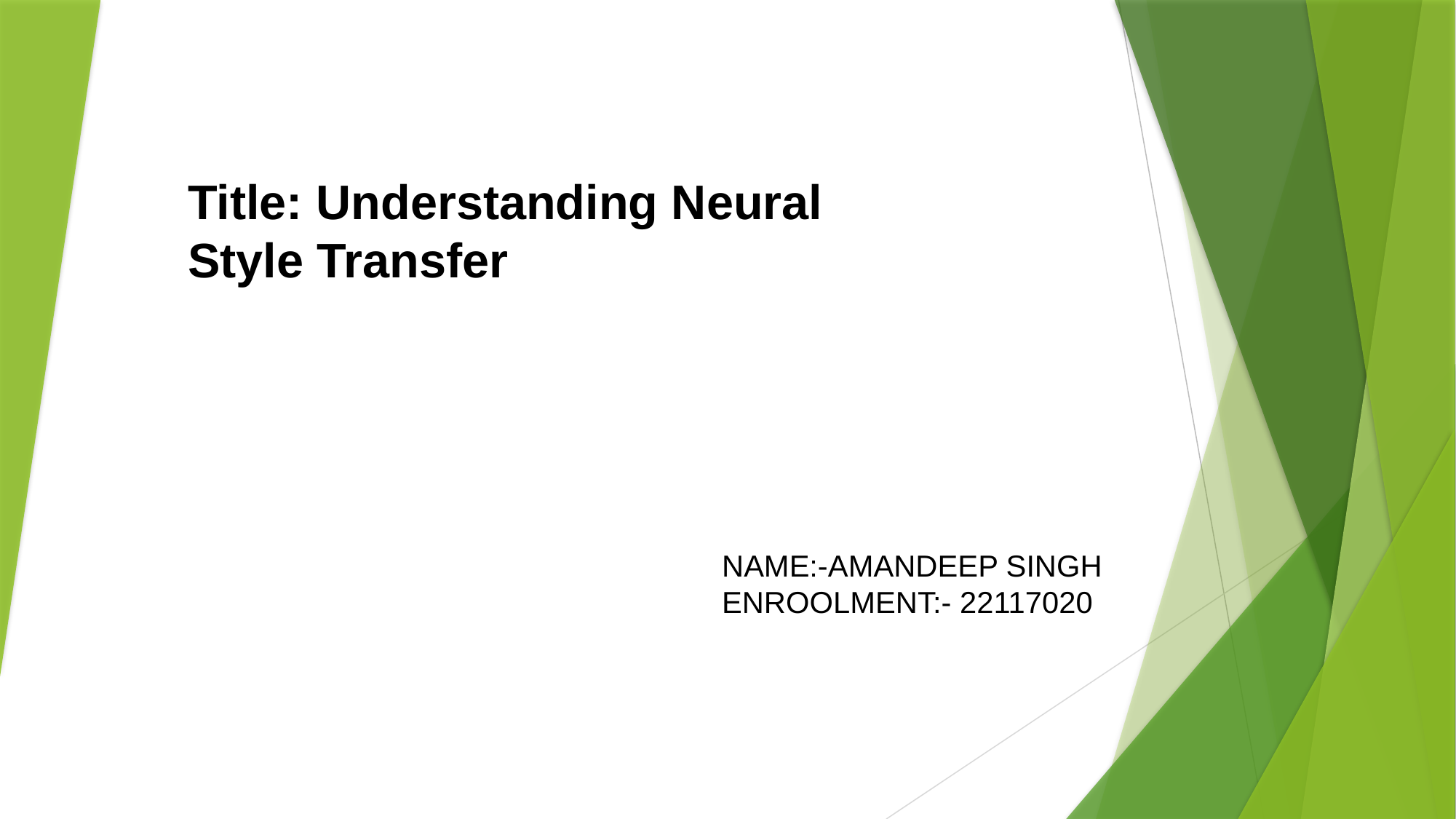

Title: Understanding Neural Style Transfer
NAME:-AMANDEEP SINGH
ENROOLMENT:- 22117020